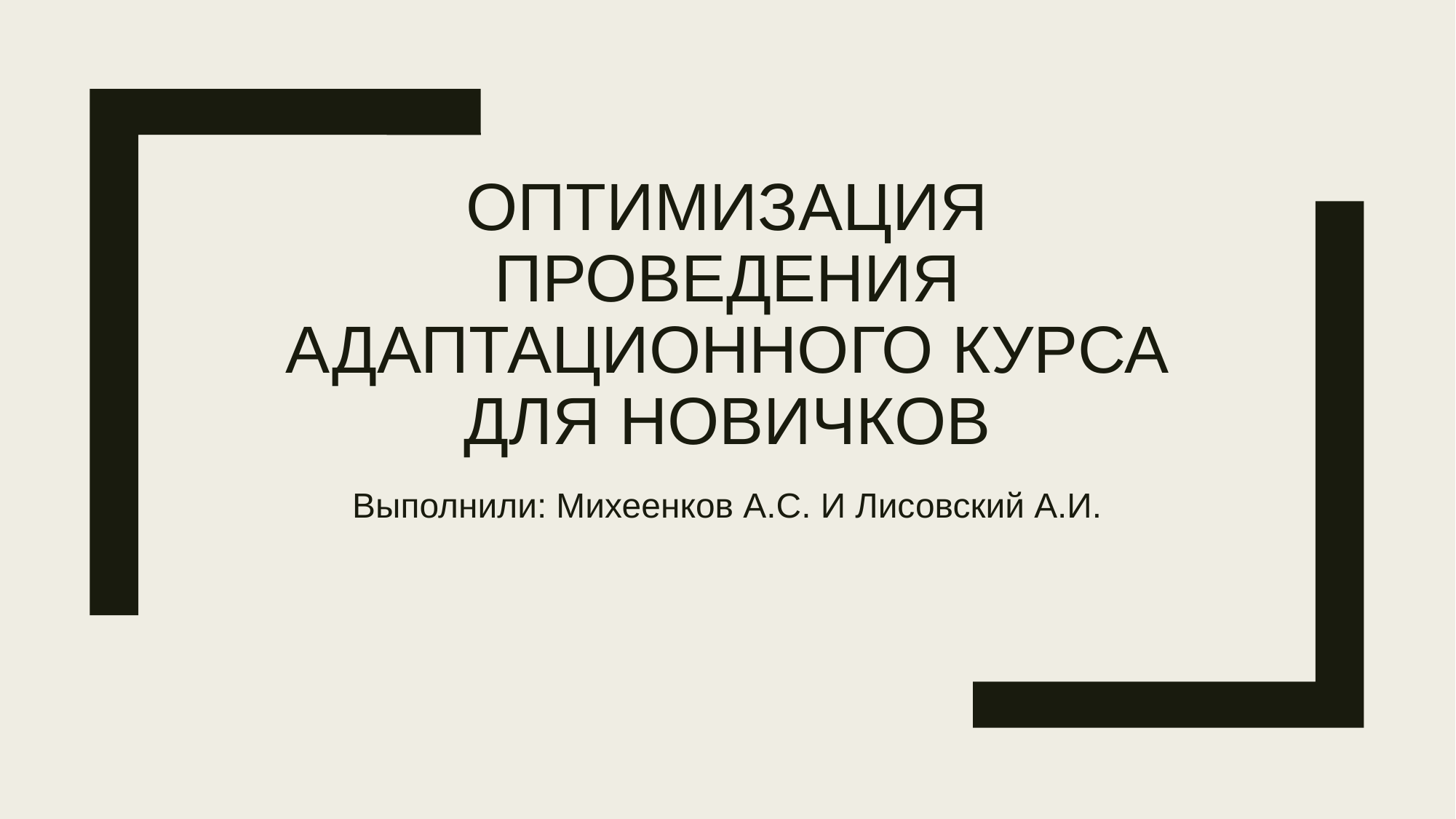

# Оптимизация проведения адаптационного курса для новичков
Выполнили: Михеенков А.С. И Лисовский А.И.